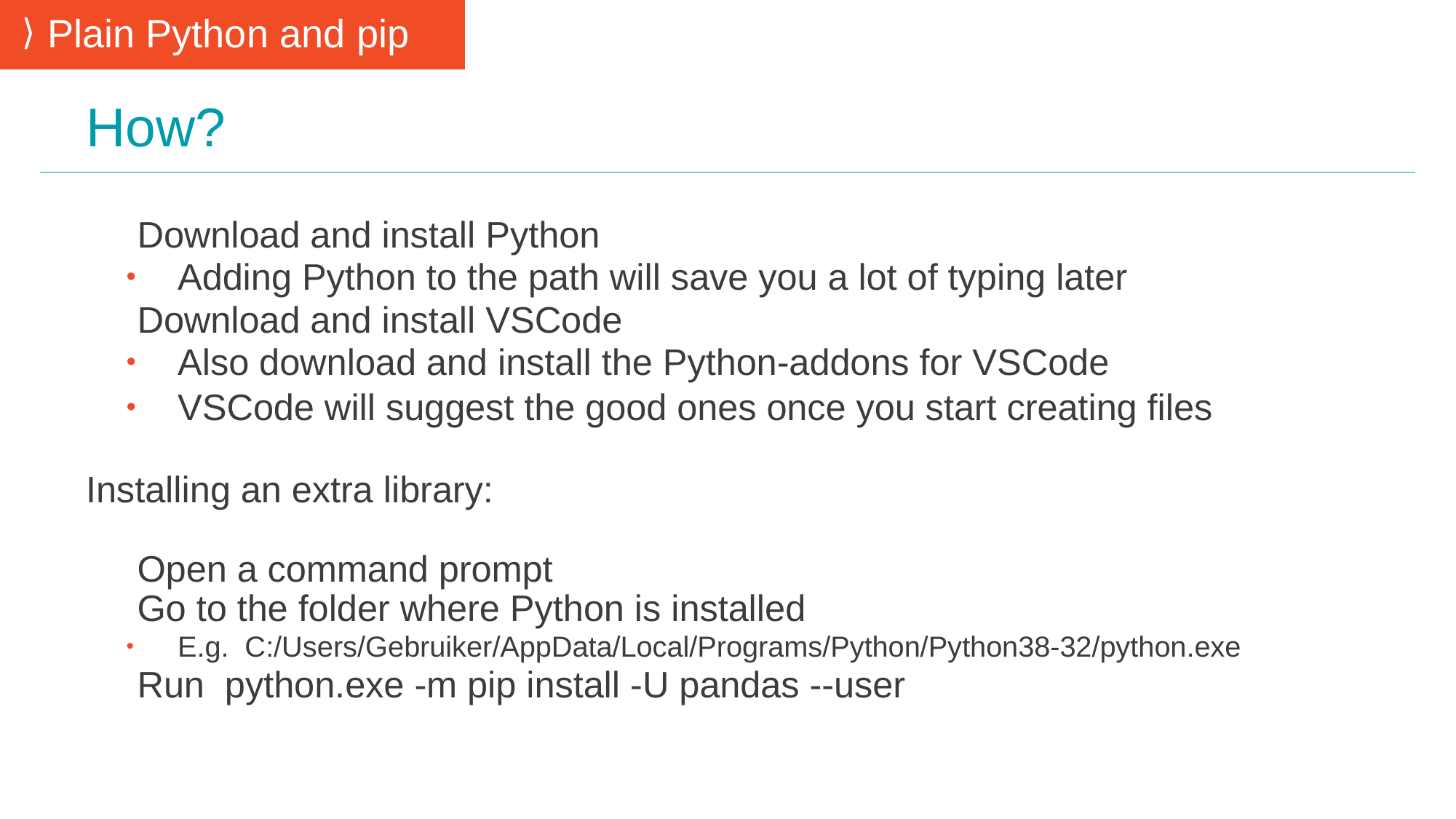

Plain Python and pip
# How?
Download and install Python
Adding Python to the path will save you a lot of typing later
Download and install VSCode
Also download and install the Python-addons for VSCode
VSCode will suggest the good ones once you start creating files

Installing an extra library:

Open a command prompt
Go to the folder where Python is installed
E.g.  C:/Users/Gebruiker/AppData/Local/Programs/Python/Python38-32/python.exe
Run  python.exe -m pip install -U pandas --user